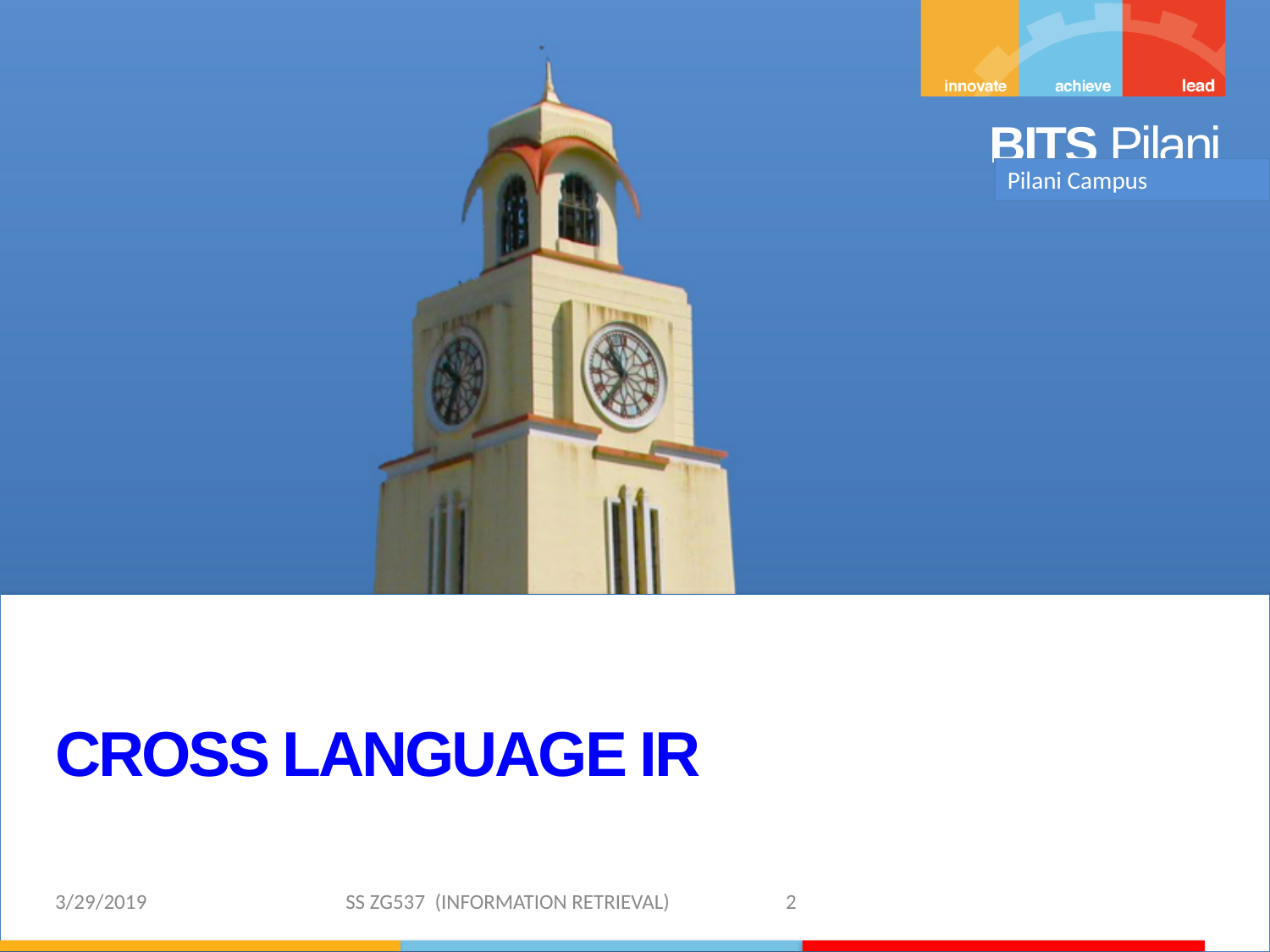

Pilani Campus

CROSS LANGUAGE IR
3/29/2019                                         SS ZG537  (INFORMATION RETRIEVAL)                        2